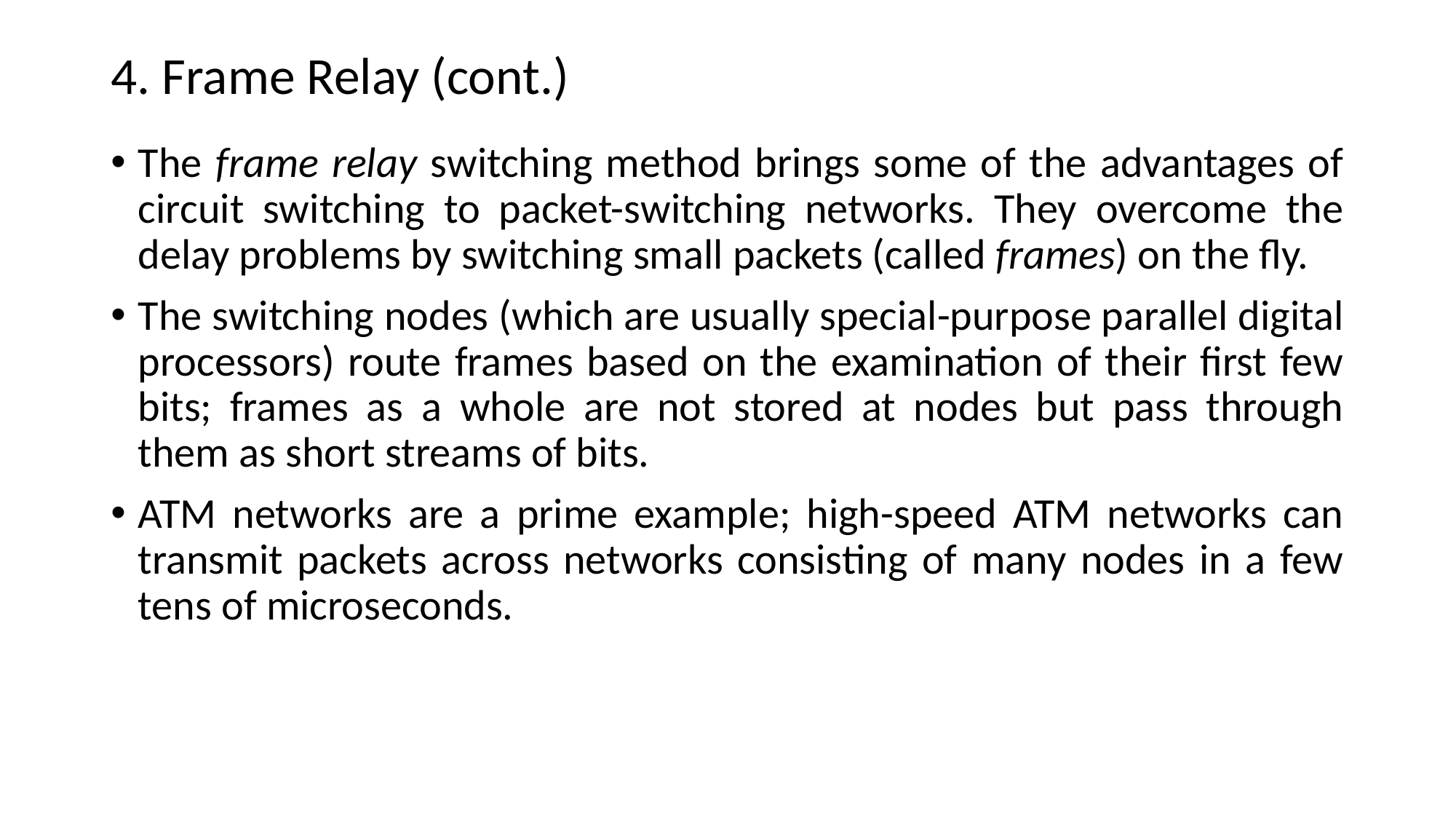

# 4. Frame Relay (cont.)
The frame relay switching method brings some of the advantages of circuit switching to packet-switching networks. They overcome the delay problems by switching small packets (called frames) on the fly.
The switching nodes (which are usually special-purpose parallel digital processors) route frames based on the examination of their first few bits; frames as a whole are not stored at nodes but pass through them as short streams of bits.
ATM networks are a prime example; high-speed ATM networks can transmit packets across networks consisting of many nodes in a few tens of microseconds.